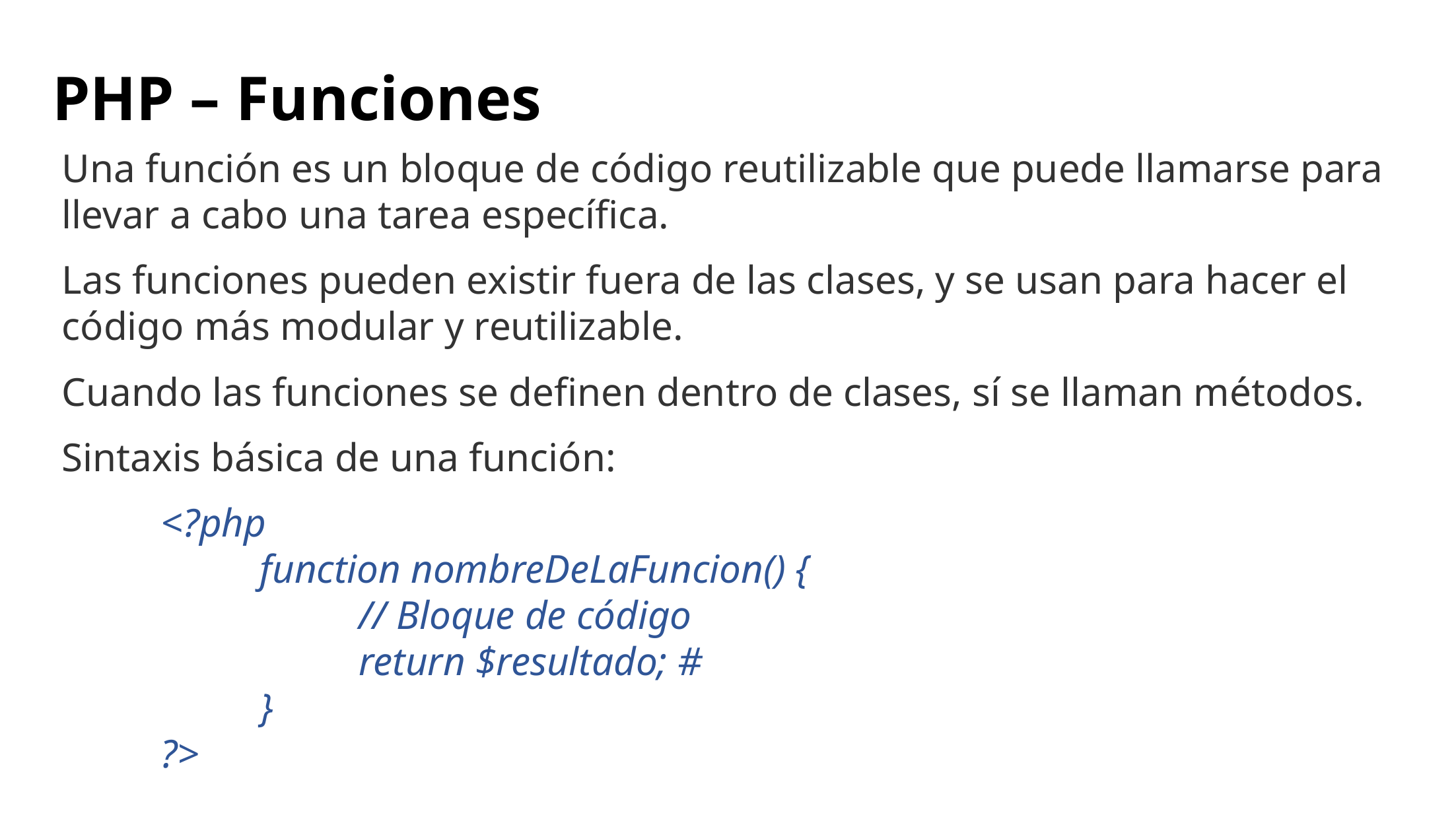

# PHP – Funciones
Una función es un bloque de código reutilizable que puede llamarse para llevar a cabo una tarea específica.
Las funciones pueden existir fuera de las clases, y se usan para hacer el código más modular y reutilizable.
Cuando las funciones se definen dentro de clases, sí se llaman métodos.
Sintaxis básica de una función:
	<?php
		function nombreDeLaFuncion() {
			// Bloque de código
			return $resultado; #
		}
	?>